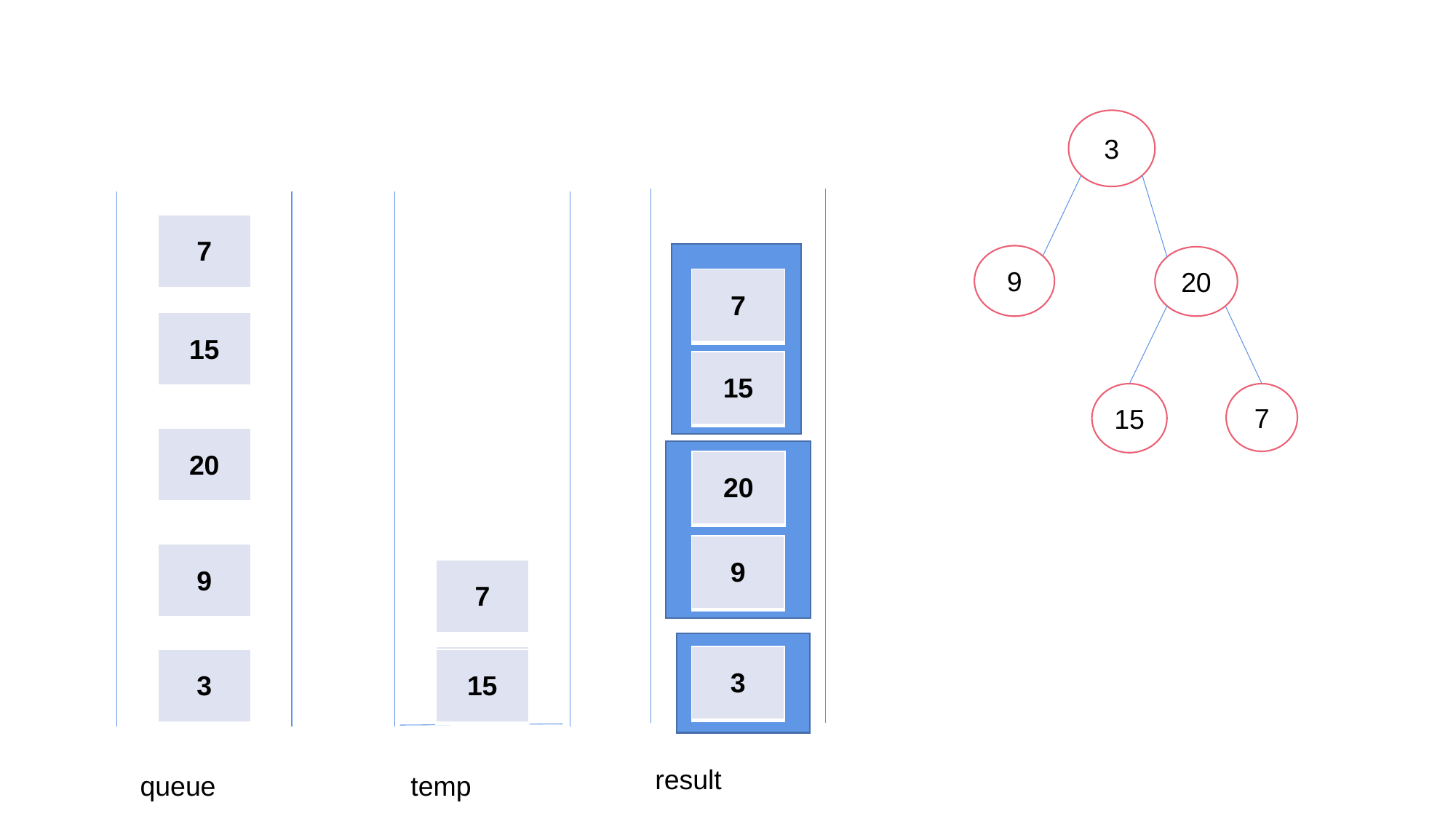

3
| 7 |
| --- |

9
20
| 7 |
| --- |
| 15 |
| --- |
| 15 |
| --- |
15
7
| 20 |
| --- |

| 20 |
| --- |
| 9 |
| --- |
| 9 |
| --- |
| 20 |
| --- |
| 7 |
| --- |

| 9 |
| --- |
| 3 |
| --- |
| 3 |
| --- |
| 3 |
| --- |
| 15 |
| --- |
result
queue
temp